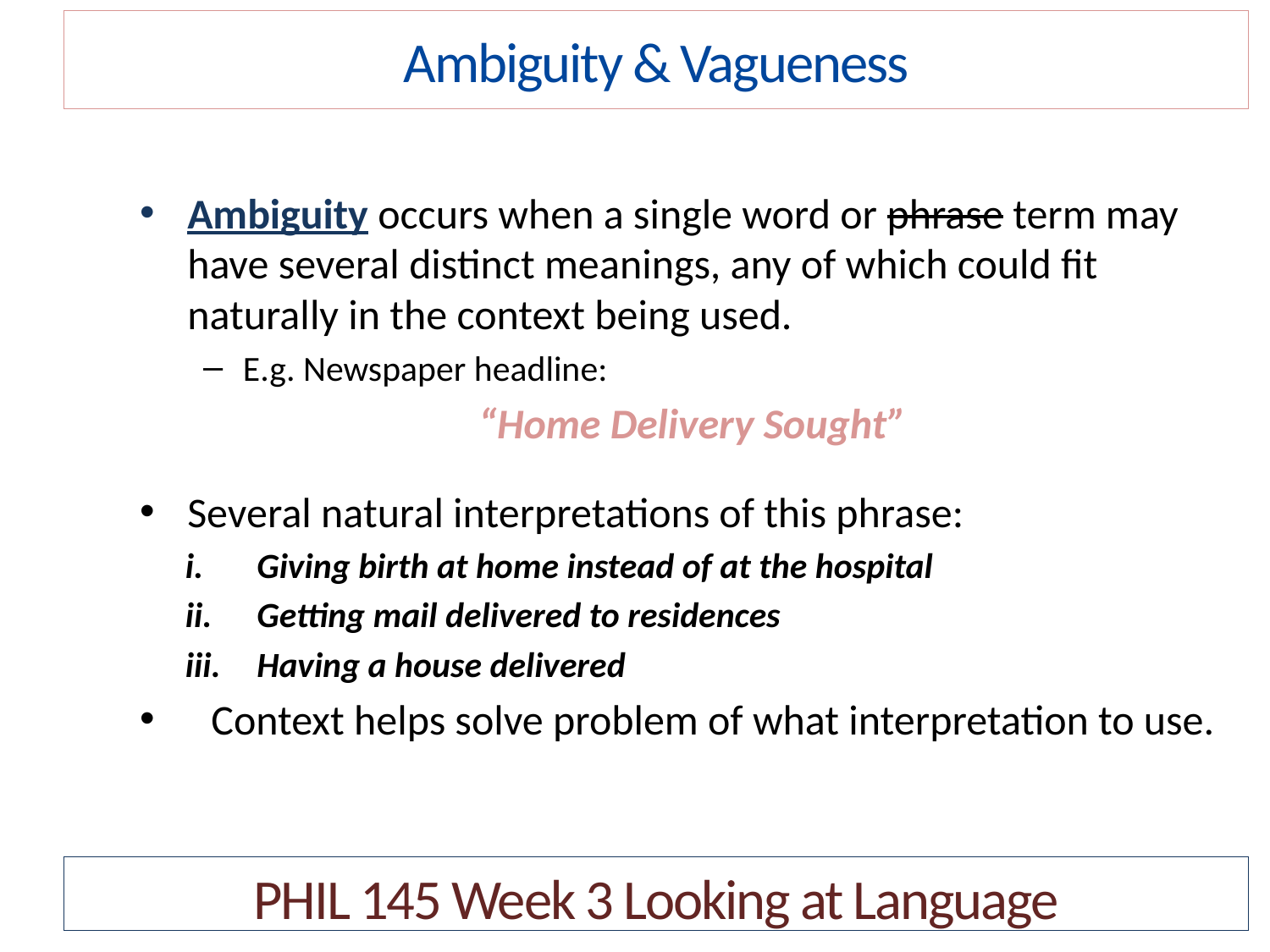

Ambiguity & Vagueness
Ambiguity occurs when a single word or phrase term may have several distinct meanings, any of which could fit naturally in the context being used.
E.g. Newspaper headline:
“Home Delivery Sought”

Several natural interpretations of this phrase:
Giving birth at home instead of at the hospital
Getting mail delivered to residences
Having a house delivered
Context helps solve problem of what interpretation to use.
PHIL 145 Week 3 Looking at Language